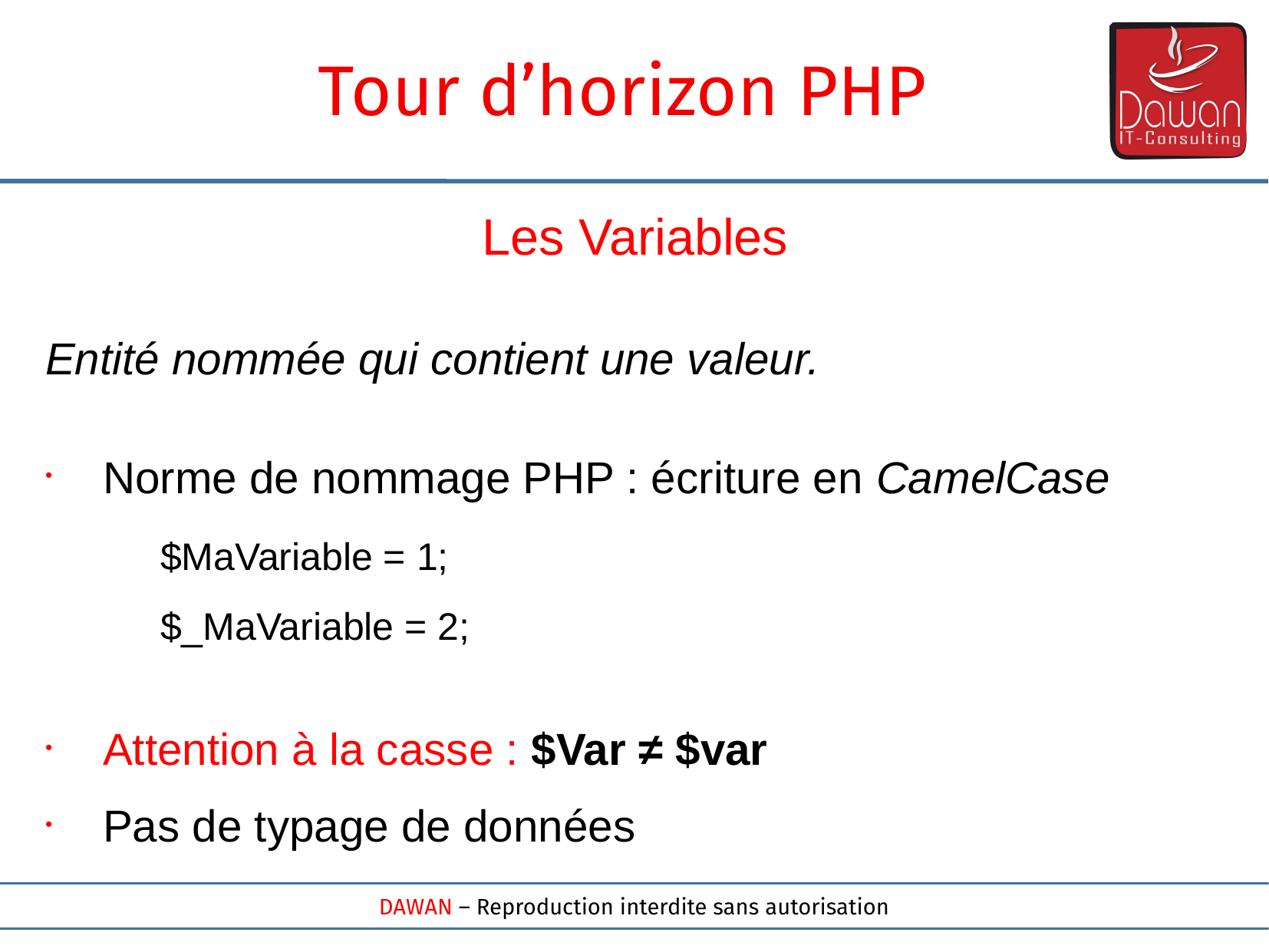

Tour d’horizon PHP
Les Variables

Entité nommée qui contient une valeur.

Norme de nommage PHP : écriture en CamelCase
	$MaVariable = 1;
	$_MaVariable = 2;

Attention à la casse : $Var ≠ $var
Pas de typage de données